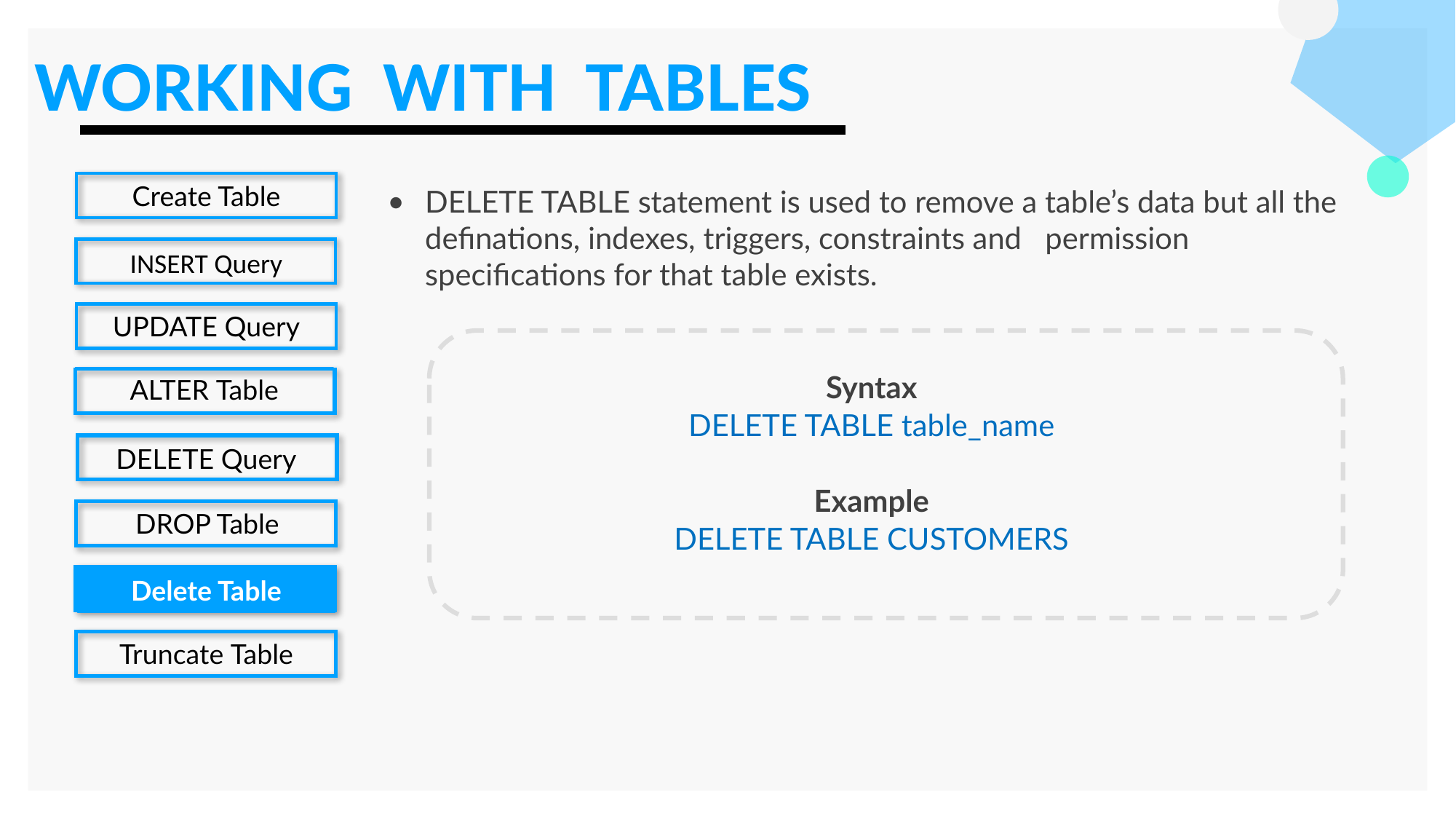

WORKING  WITH  TABLES

Create Table

INSERT Query

UPDATE Query
ALTER Table

DELETE Query

DROP Table

Delete Table

Truncate Table
DELETE TABLE statement is used to remove a table’s data but all the definations, indexes, triggers, constraints and   permission specifications for that table exists.

Syntax
DELETE TABLE table_name

Example
DELETE TABLE CUSTOMERS